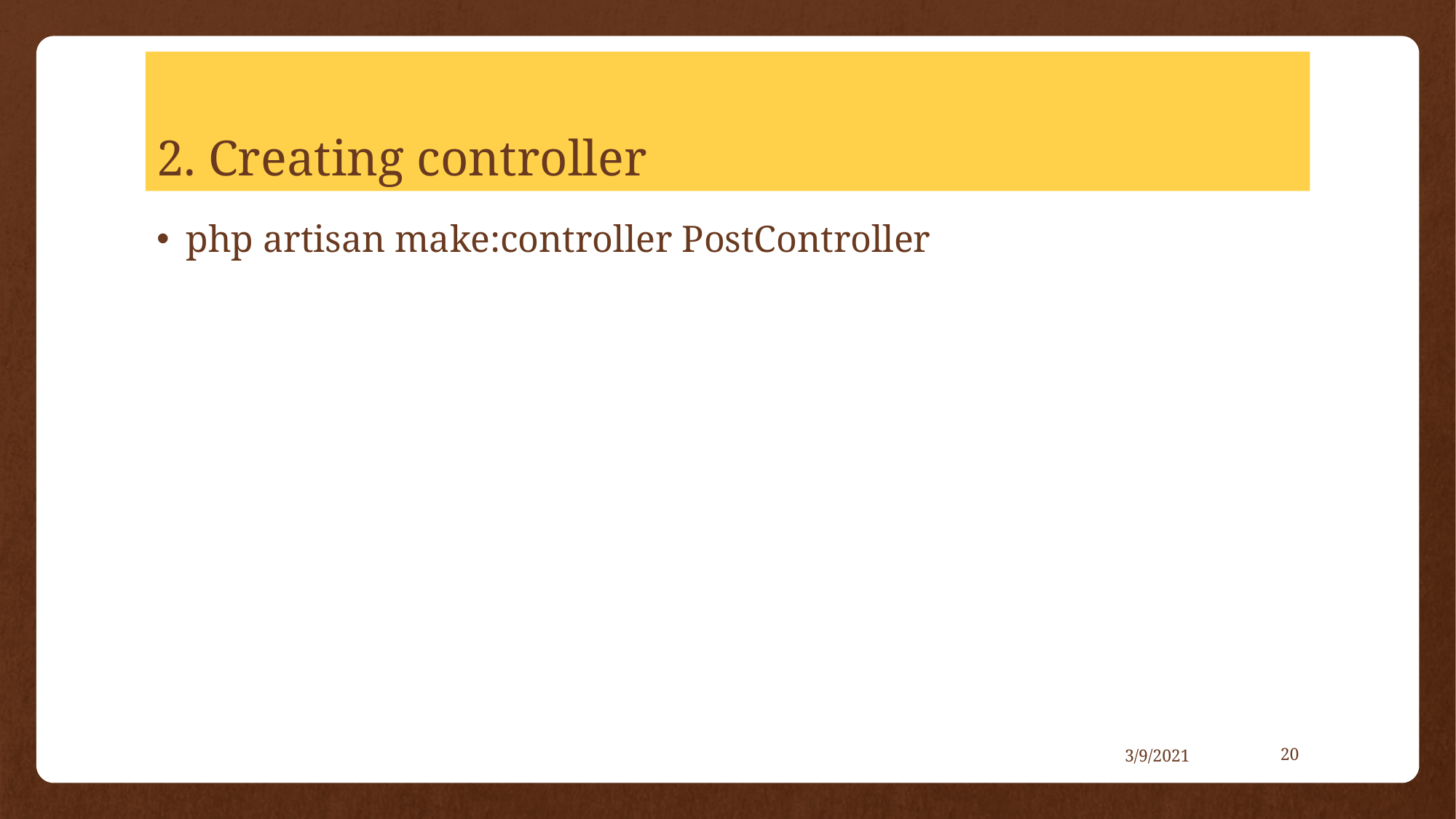

# 2. Creating controller
php artisan make:controller PostController

3/9/2021
20